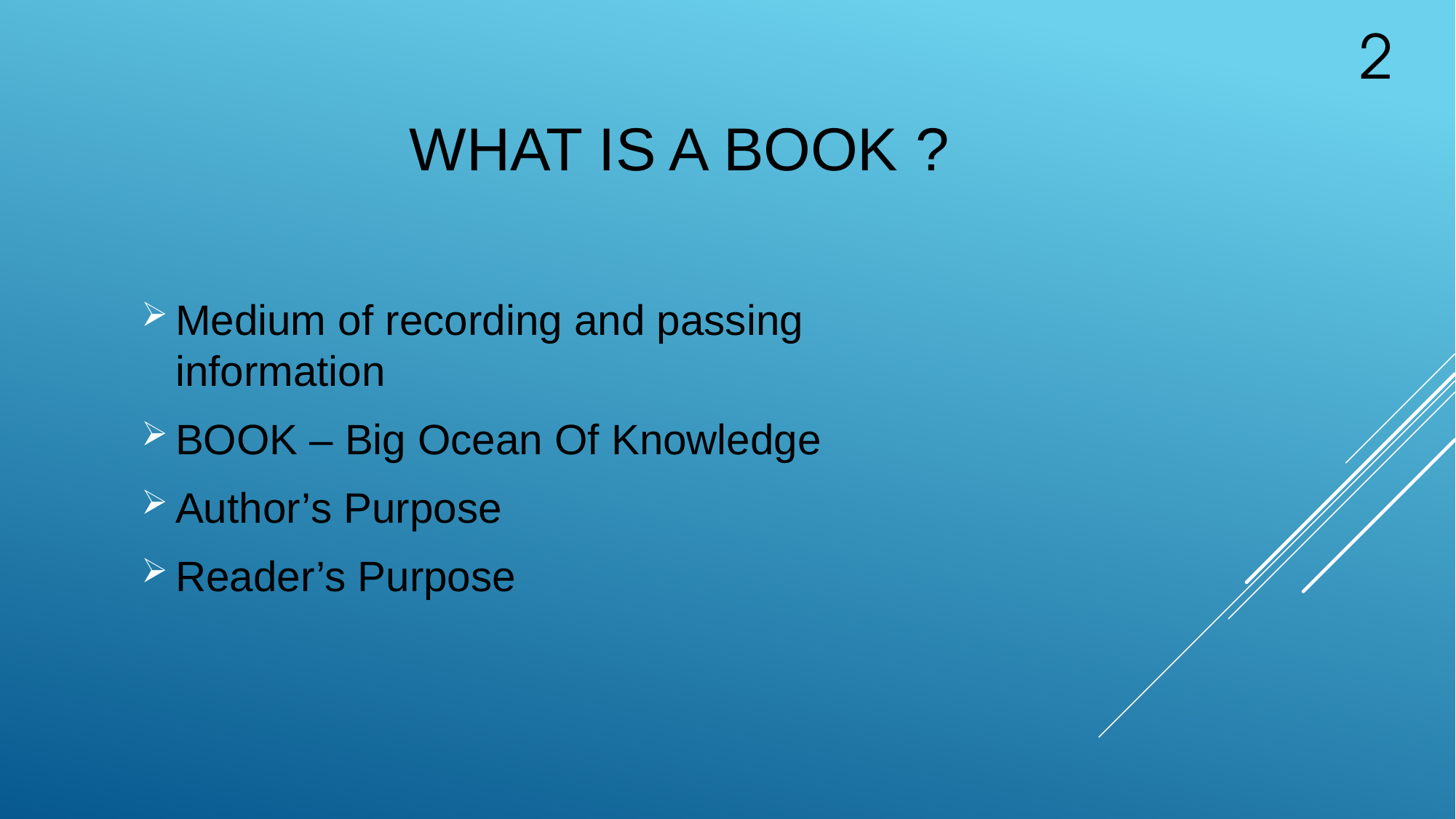

2
# What is a book ?
Medium of recording and passing information
BOOK – Big Ocean Of Knowledge
Author’s Purpose
Reader’s Purpose